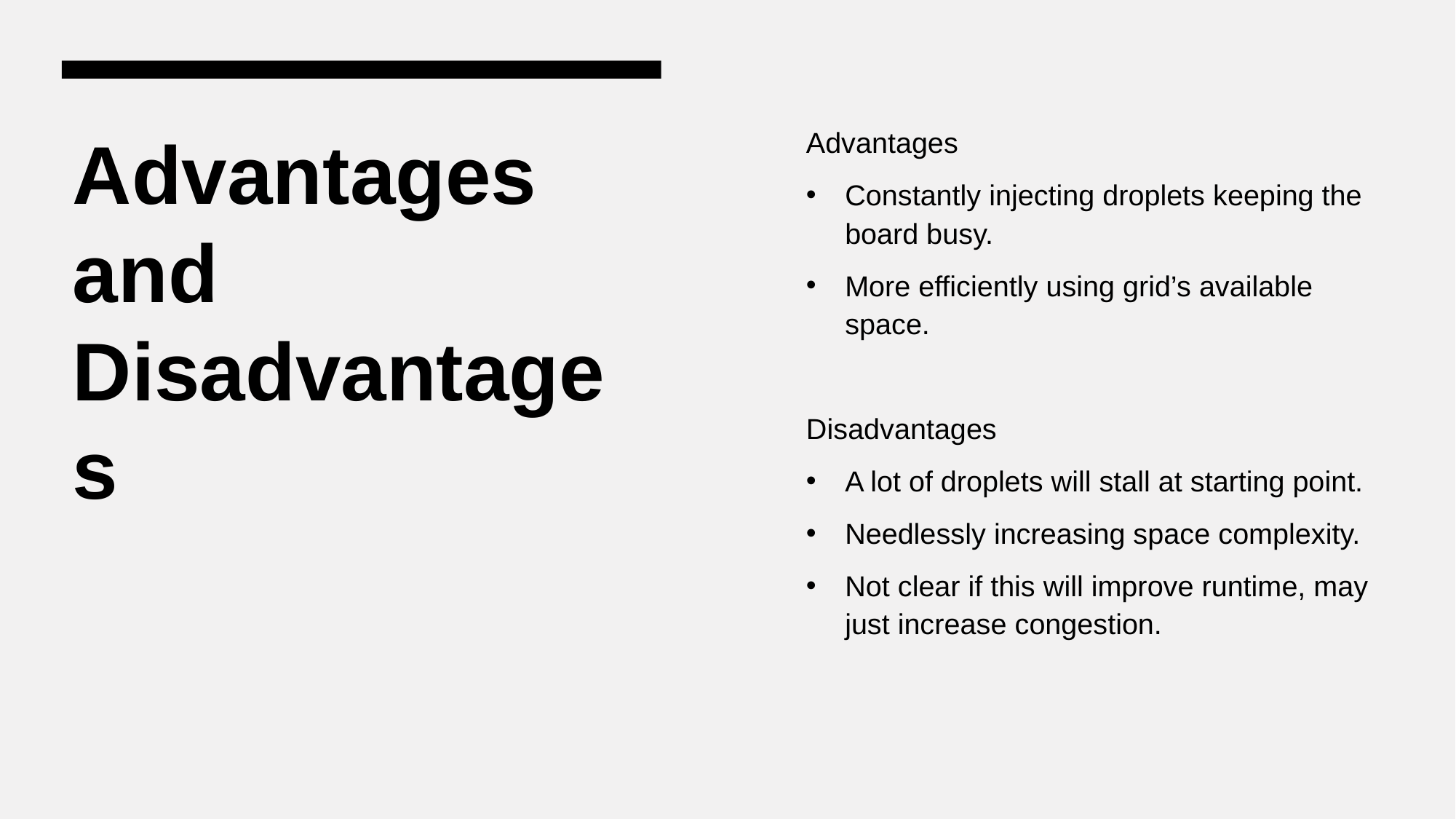

Advantages
Constantly injecting droplets keeping the board busy.
More efficiently using grid’s available space.

Disadvantages
A lot of droplets will stall at starting point.
Needlessly increasing space complexity.
Not clear if this will improve runtime, may just increase congestion.

# Advantages and Disadvantages